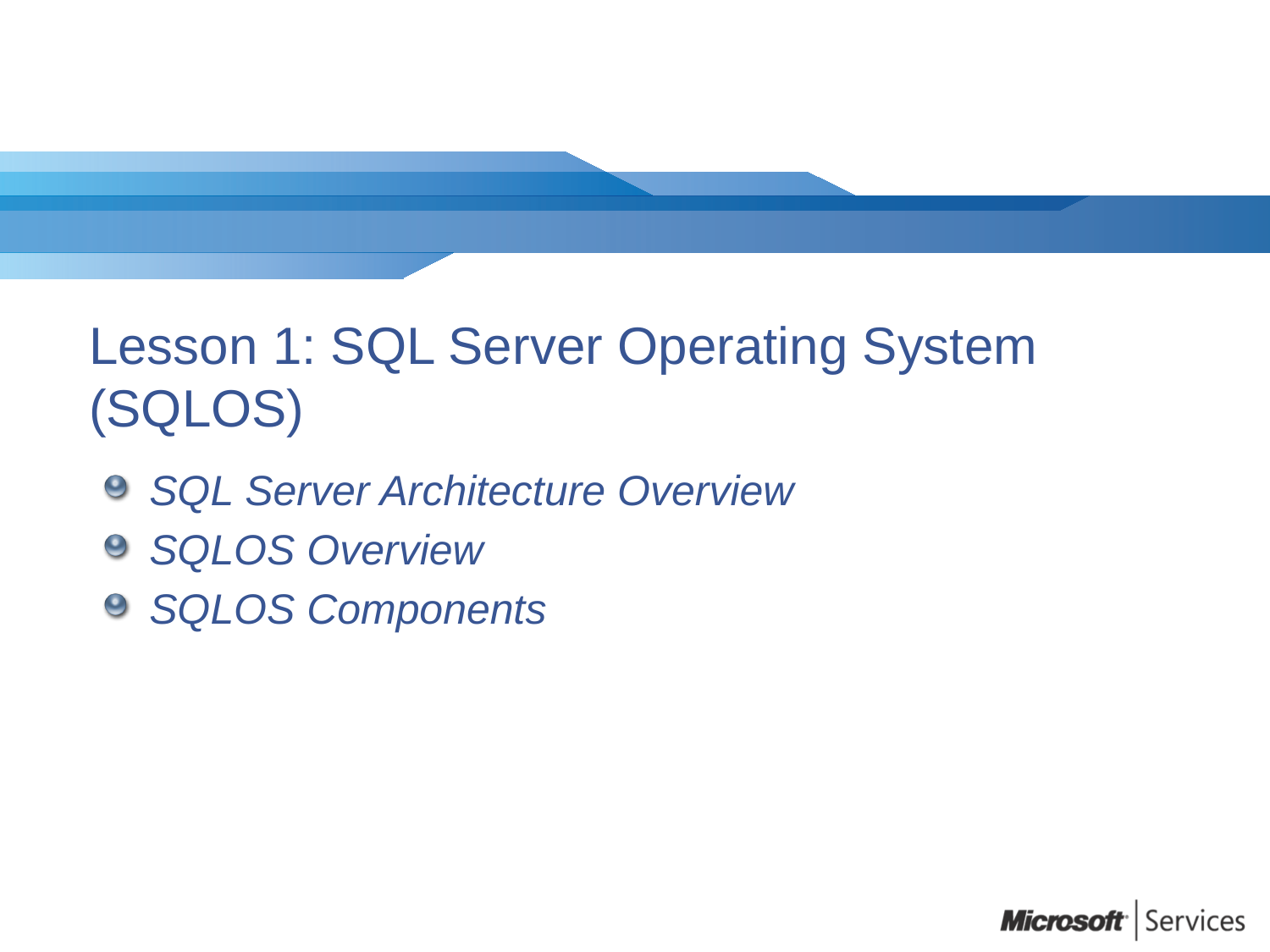

# Lesson 1: SQL Server Operating System (SQLOS)
SQL Server Architecture Overview
SQLOS Overview
SQLOS Components

7
Microsoft Confidential